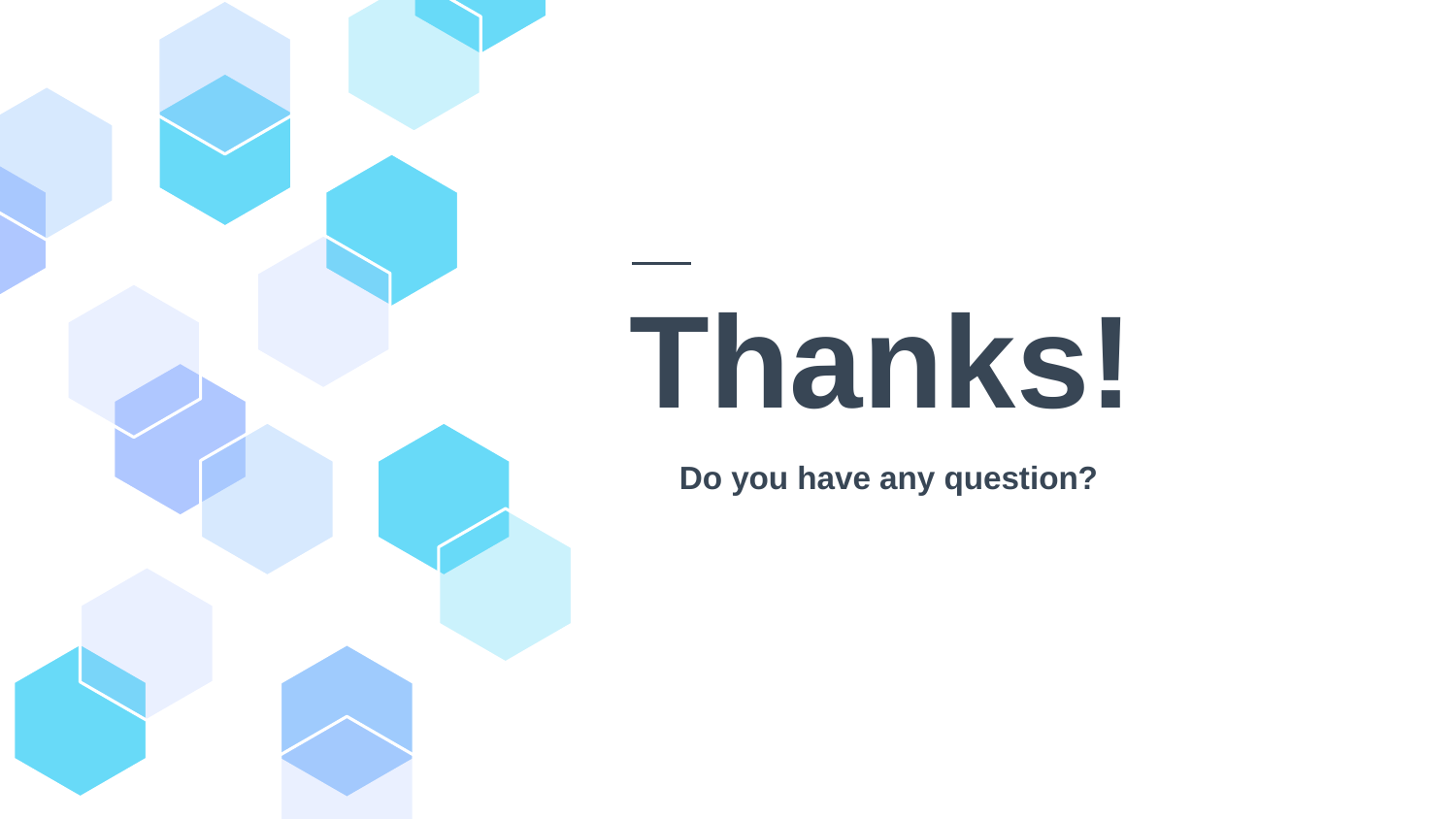

# Thanks!
       Do you have any question?